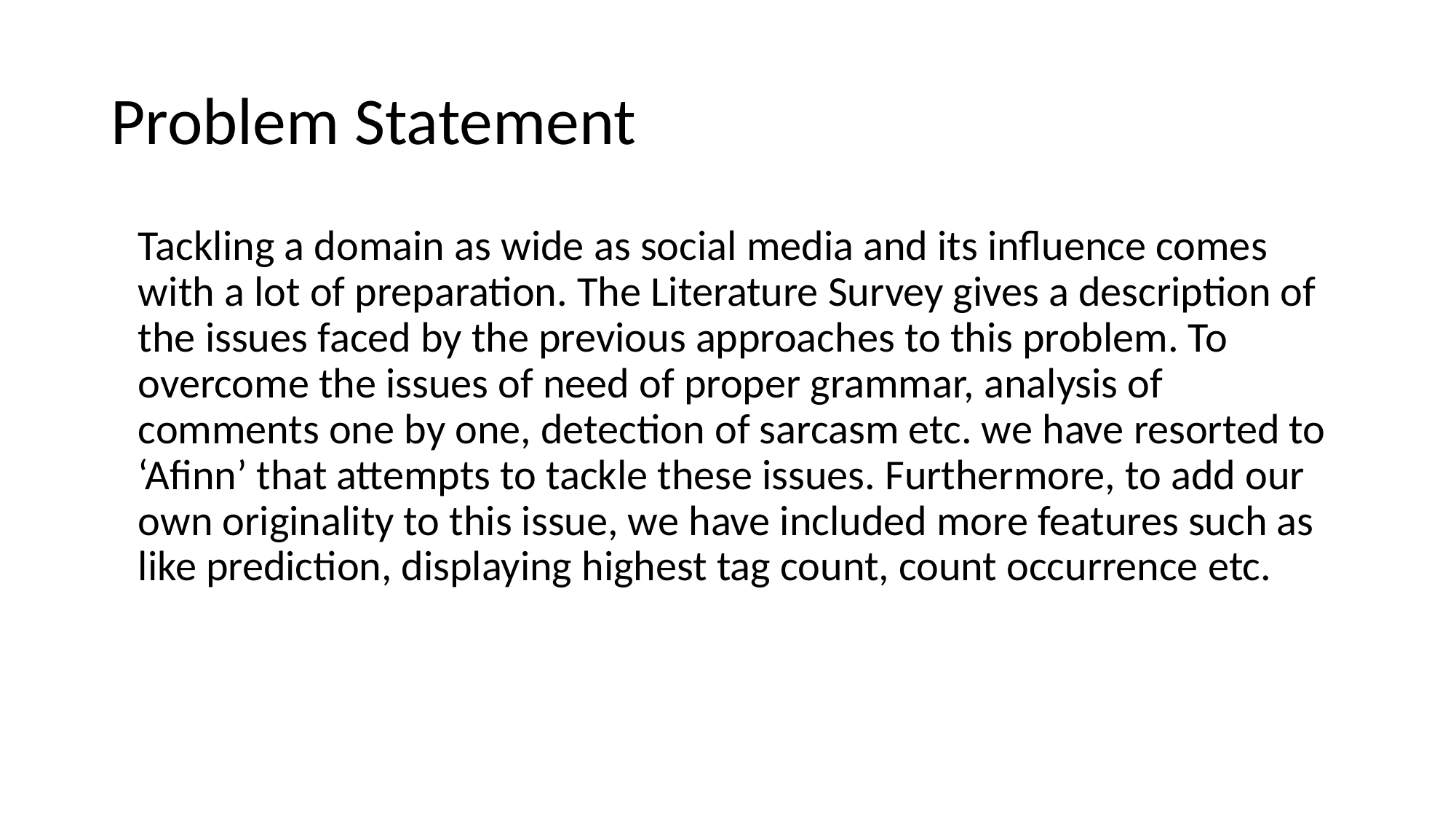

# Problem Statement
	Tackling a domain as wide as social media and its influence comes with a lot of preparation. The Literature Survey gives a description of the issues faced by the previous approaches to this problem. To overcome the issues of need of proper grammar, analysis of comments one by one, detection of sarcasm etc. we have resorted to ‘Afinn’ that attempts to tackle these issues. Furthermore, to add our own originality to this issue, we have included more features such as like prediction, displaying highest tag count, count occurrence etc.